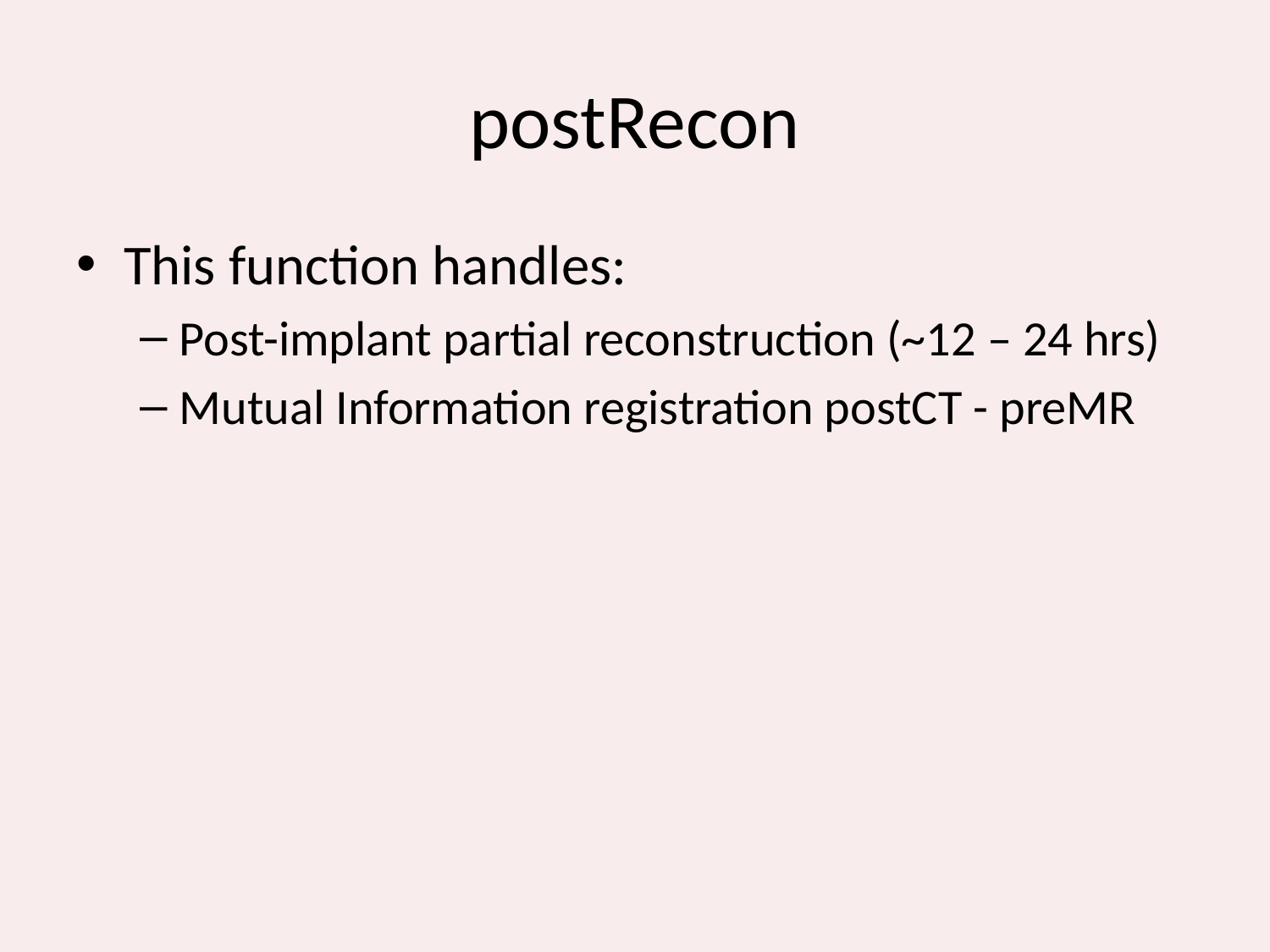

# postRecon
This function handles:
Post-implant partial reconstruction (~12 – 24 hrs)
Mutual Information registration postCT - preMR